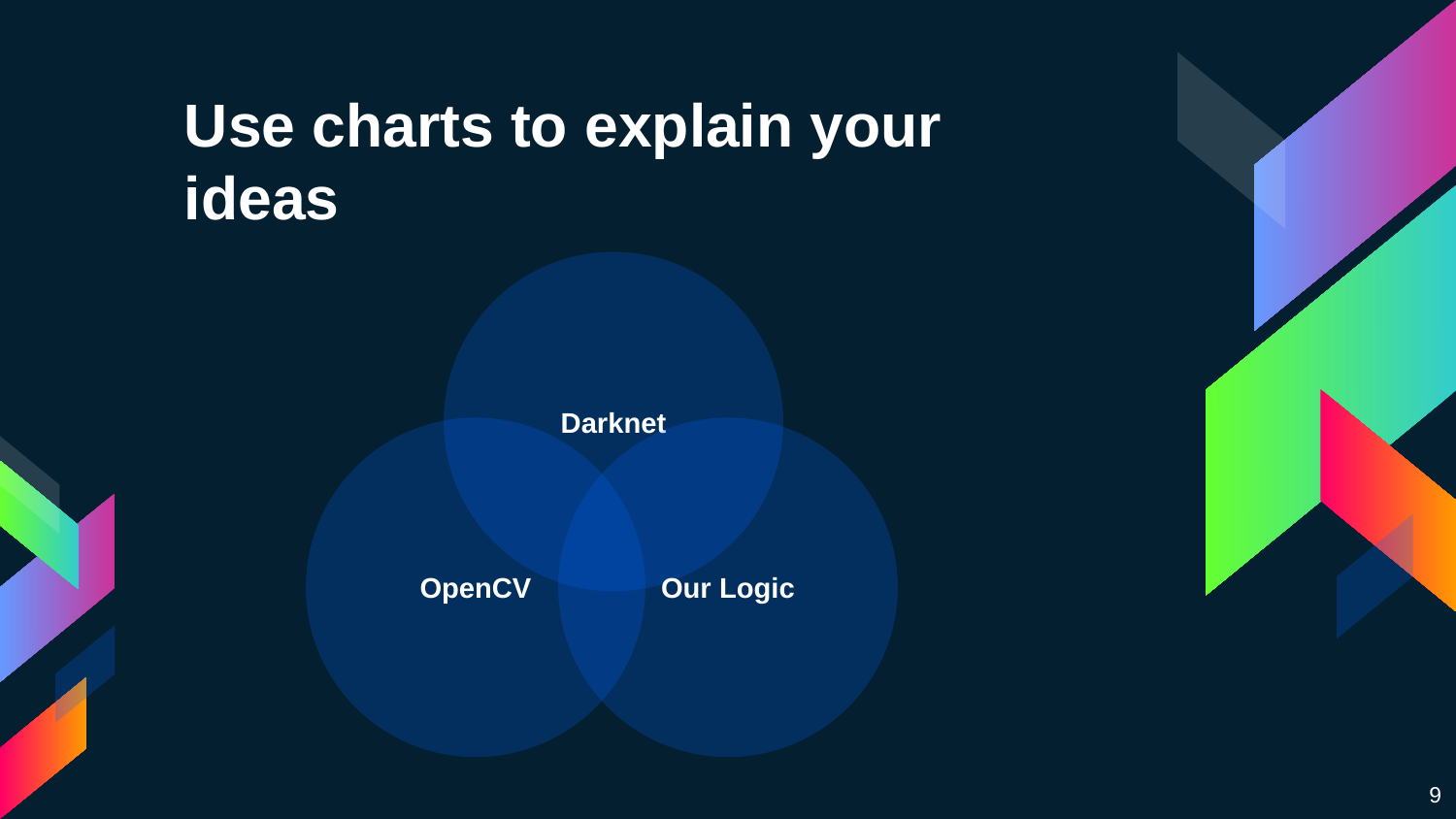

# Use charts to explain your ideas
Darknet
OpenCV
Our Logic
9